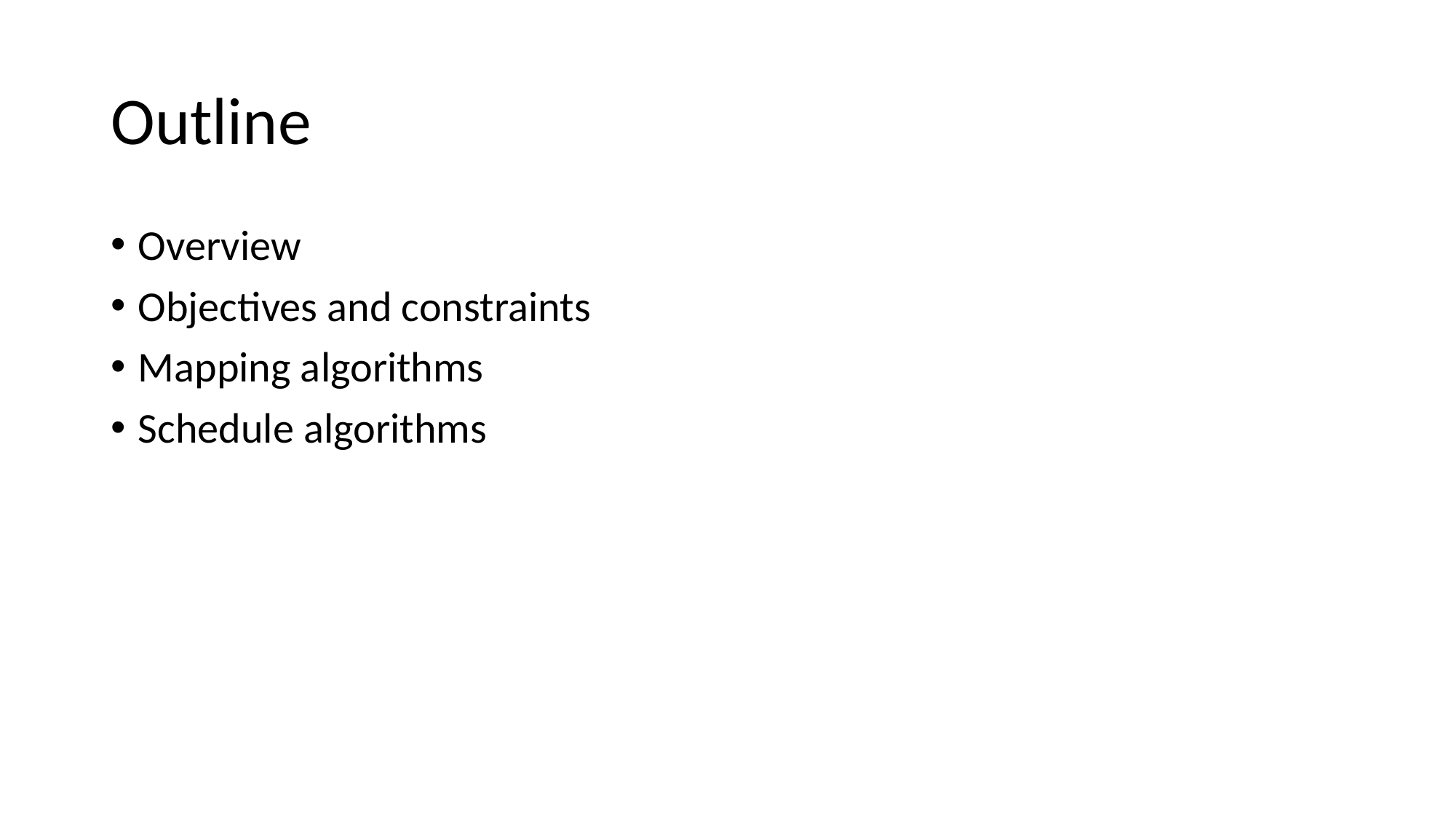

# Outline
Overview
Objectives and constraints
Mapping algorithms
Schedule algorithms